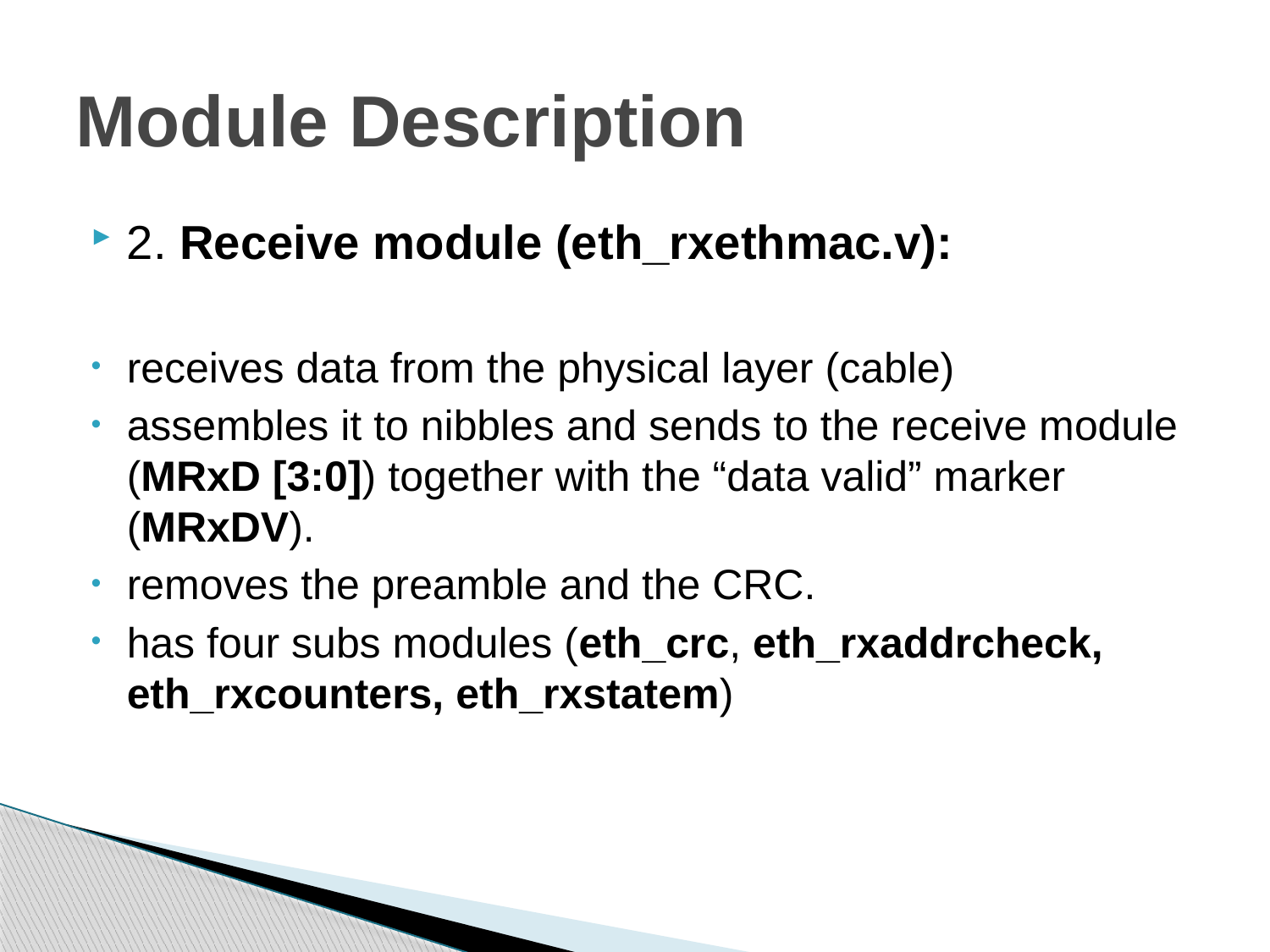

# Module Description
2. Receive module (eth_rxethmac.v):

receives data from the physical layer (cable)
assembles it to nibbles and sends to the receive module (MRxD [3:0]) together with the “data valid” marker (MRxDV).
removes the preamble and the CRC.
has four subs modules (eth_crc, eth_rxaddrcheck, eth_rxcounters, eth_rxstatem)